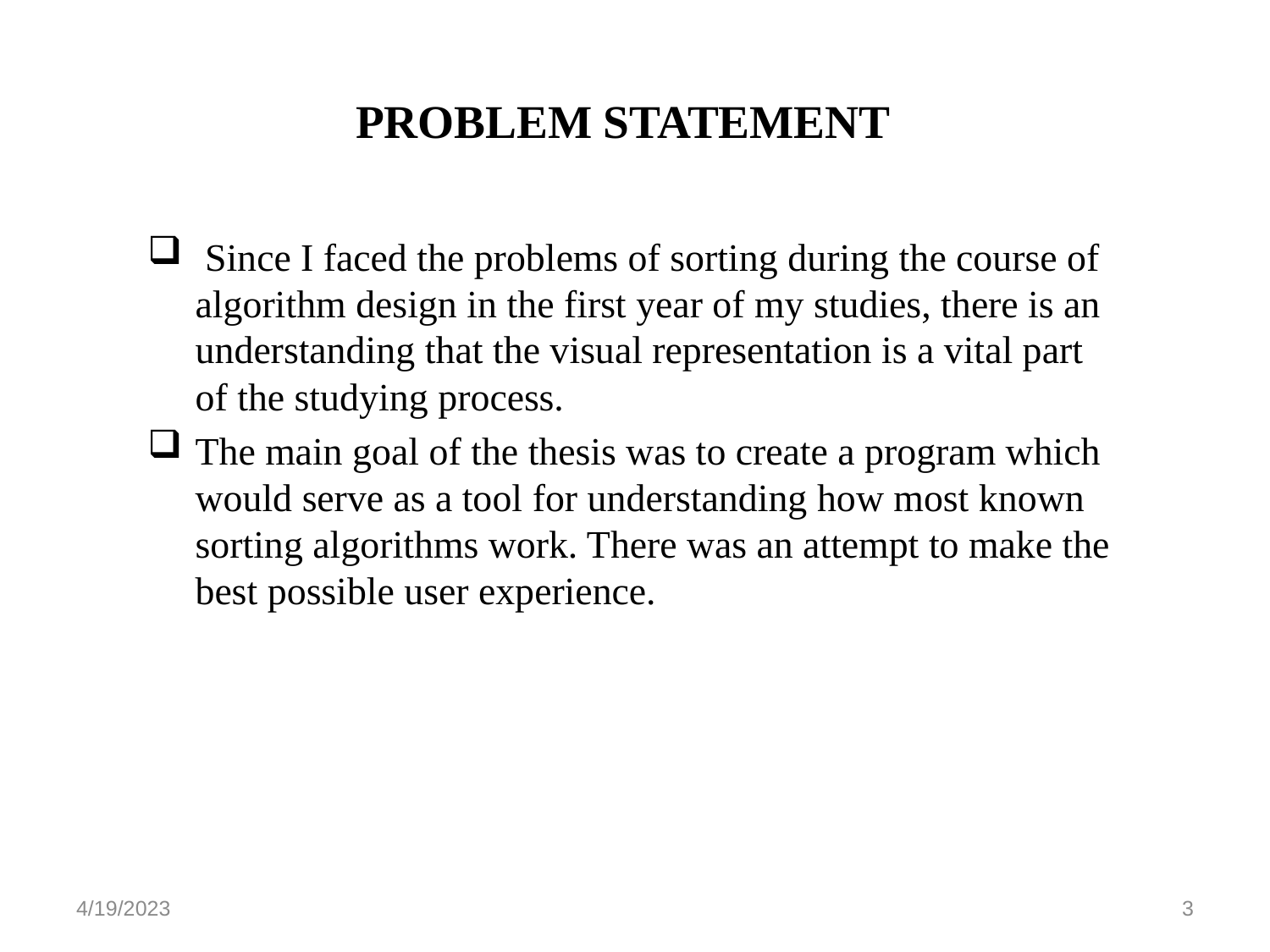

# PROBLEM STATEMENT
 Since I faced the problems of sorting during the course of algorithm design in the first year of my studies, there is an understanding that the visual representation is a vital part of the studying process.
The main goal of the thesis was to create a program which would serve as a tool for understanding how most known sorting algorithms work. There was an attempt to make the best possible user experience.

4/19/2023
3